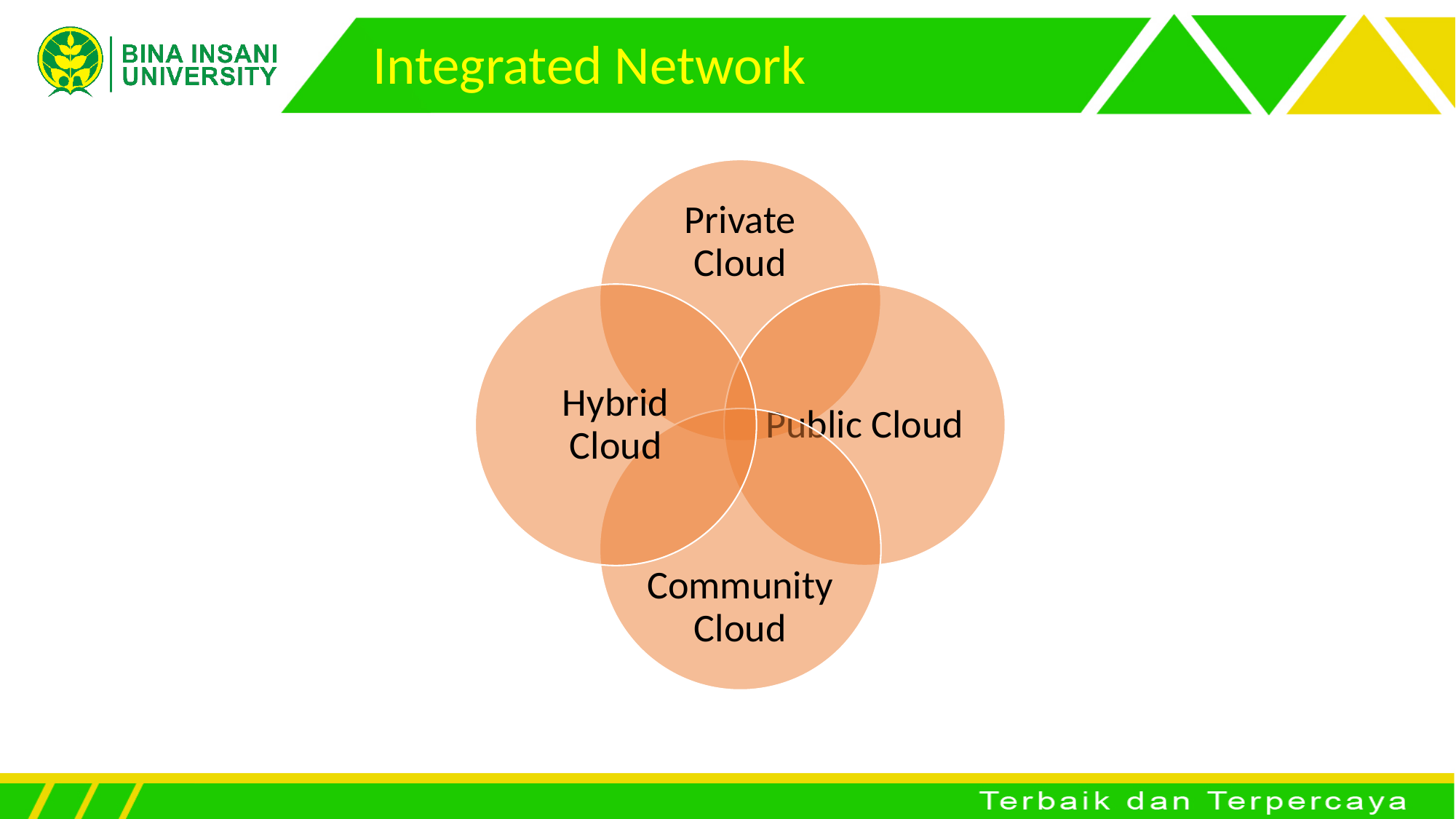

# Integrated Network
Private Cloud
Public Cloud
Community Cloud
Hybrid Cloud